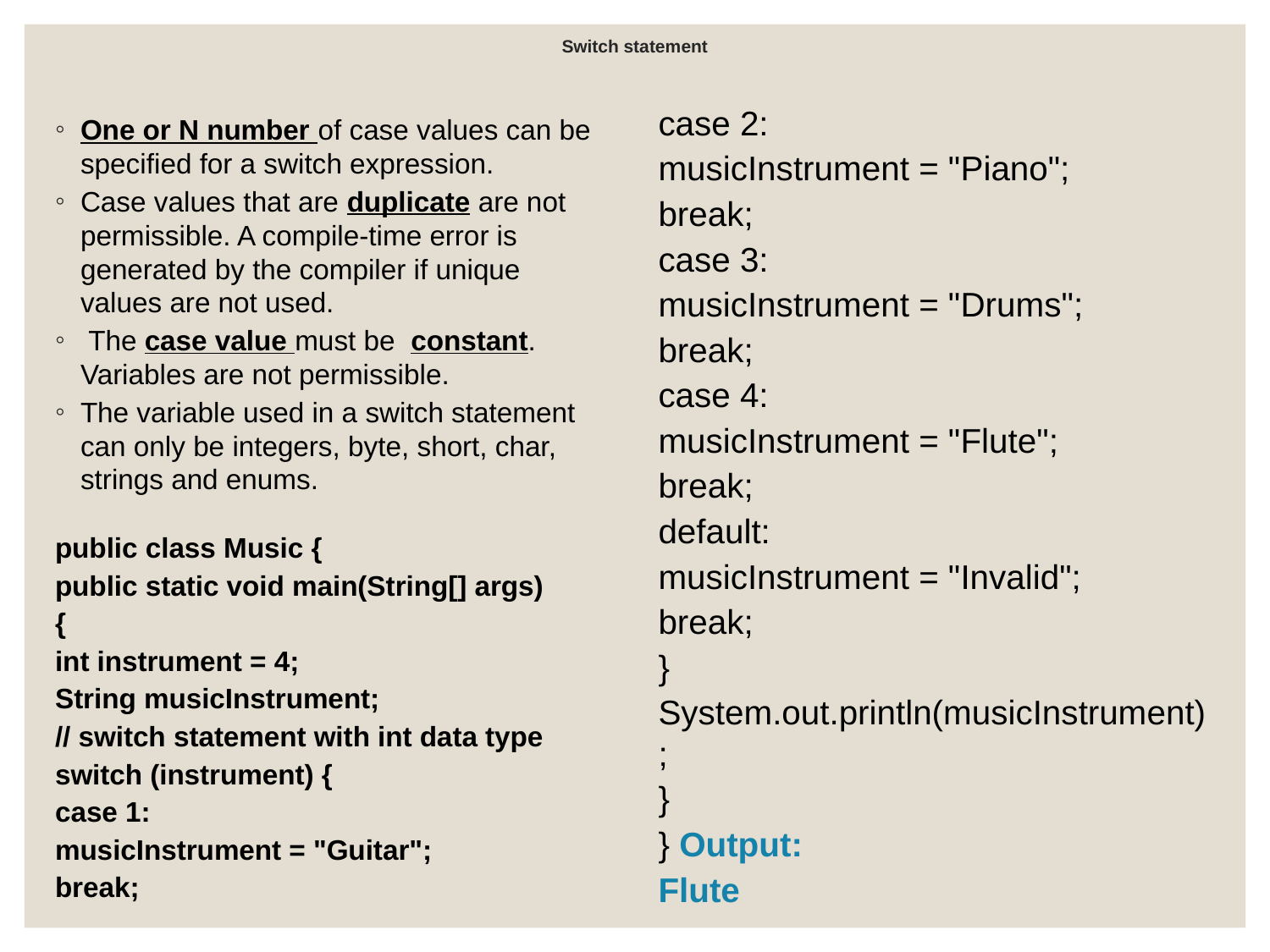

# Switch statement
case 2:
musicInstrument = "Piano";
break;
case 3:
musicInstrument = "Drums";
break;
case 4:
musicInstrument = "Flute";
break;
default:
musicInstrument = "Invalid";
break;
}
System.out.println(musicInstrument);
}
} Output:
Flute

One or N number of case values can be specified for a switch expression.
Case values that are duplicate are not permissible. A compile-time error is generated by the compiler if unique values are not used.
 The case value must be  constant. Variables are not permissible.
The variable used in a switch statement can only be integers, byte, short, char, strings and enums.

public class Music {
public static void main(String[] args)
{
int instrument = 4;
String musicInstrument;
// switch statement with int data type
switch (instrument) {
case 1:
musicInstrument = "Guitar";
break;